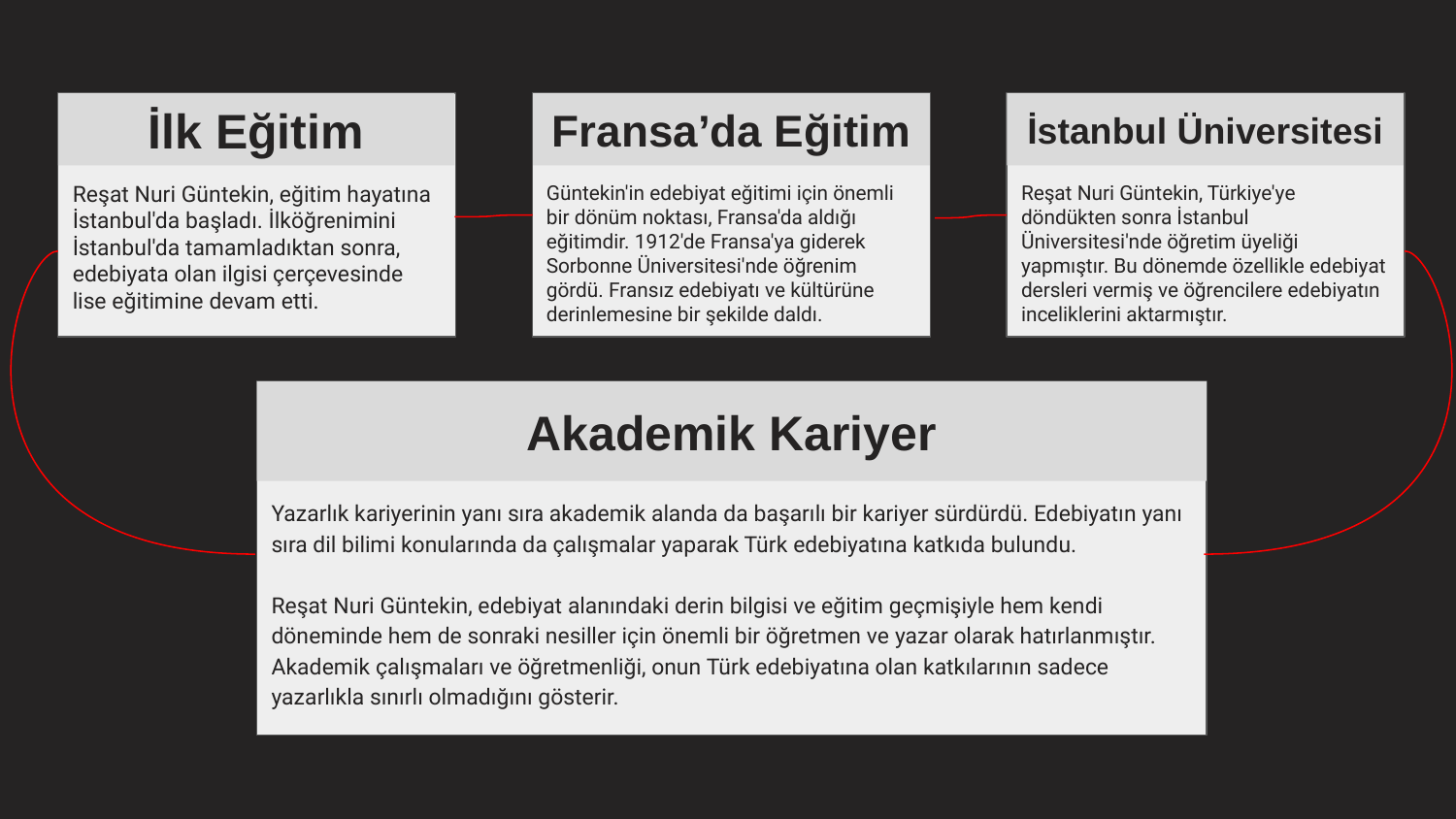

İlk Eğitim
Fransa’da Eğitim
İstanbul Üniversitesi
Reşat Nuri Güntekin, eğitim hayatına İstanbul'da başladı. İlköğrenimini İstanbul'da tamamladıktan sonra, edebiyata olan ilgisi çerçevesinde lise eğitimine devam etti.
Güntekin'in edebiyat eğitimi için önemli bir dönüm noktası, Fransa'da aldığı eğitimdir. 1912'de Fransa'ya giderek Sorbonne Üniversitesi'nde öğrenim gördü. Fransız edebiyatı ve kültürüne derinlemesine bir şekilde daldı.
Reşat Nuri Güntekin, Türkiye'ye döndükten sonra İstanbul Üniversitesi'nde öğretim üyeliği yapmıştır. Bu dönemde özellikle edebiyat dersleri vermiş ve öğrencilere edebiyatın inceliklerini aktarmıştır.

Akademik Kariyer
Yazarlık kariyerinin yanı sıra akademik alanda da başarılı bir kariyer sürdürdü. Edebiyatın yanı sıra dil bilimi konularında da çalışmalar yaparak Türk edebiyatına katkıda bulundu.
Reşat Nuri Güntekin, edebiyat alanındaki derin bilgisi ve eğitim geçmişiyle hem kendi döneminde hem de sonraki nesiller için önemli bir öğretmen ve yazar olarak hatırlanmıştır. Akademik çalışmaları ve öğretmenliği, onun Türk edebiyatına olan katkılarının sadece yazarlıkla sınırlı olmadığını gösterir.